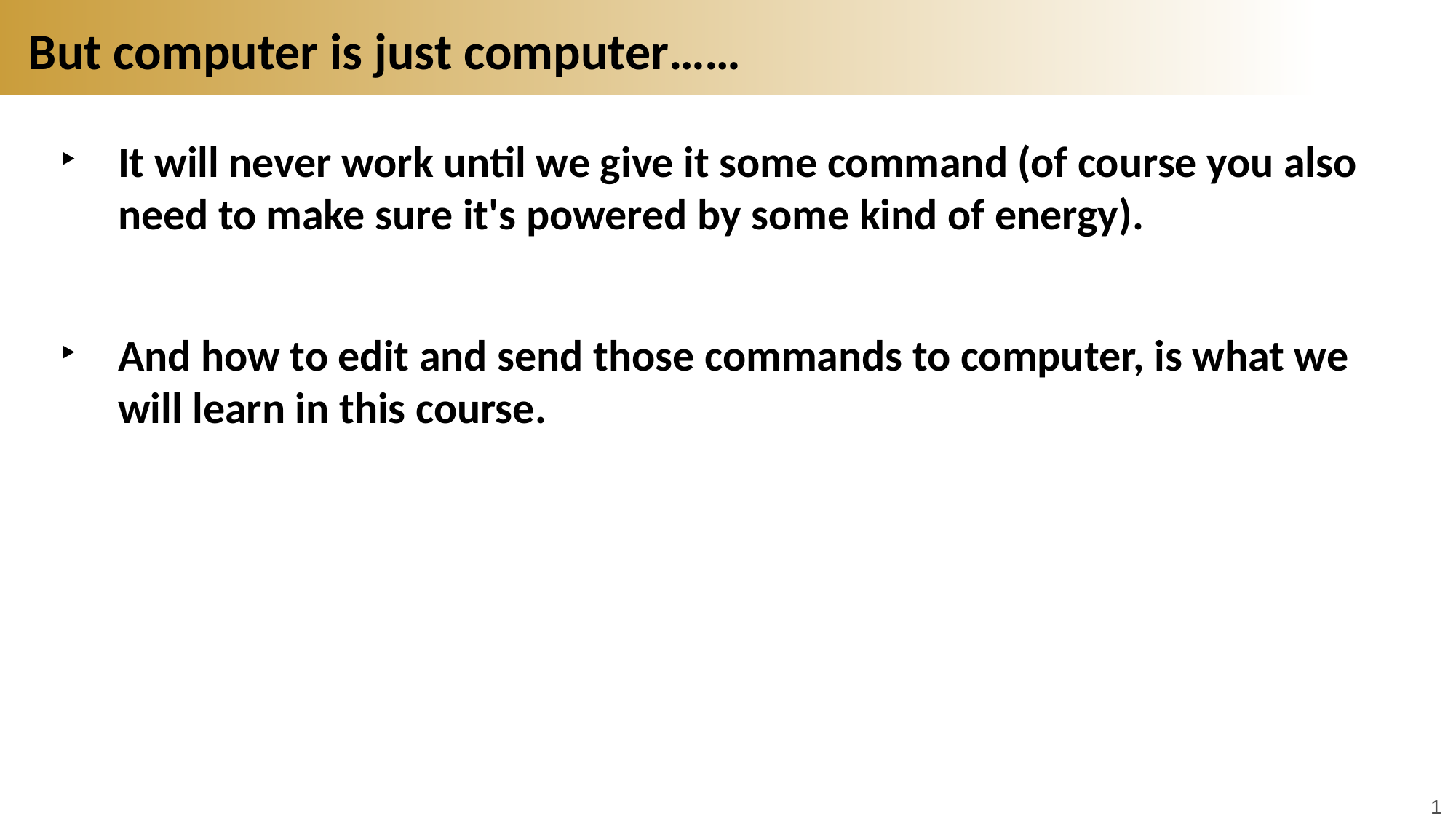

# But computer is just computer……
It will never work until we give it some command (of course you also need to make sure it's powered by some kind of energy).

And how to edit and send those commands to computer, is what we will learn in this course.

17